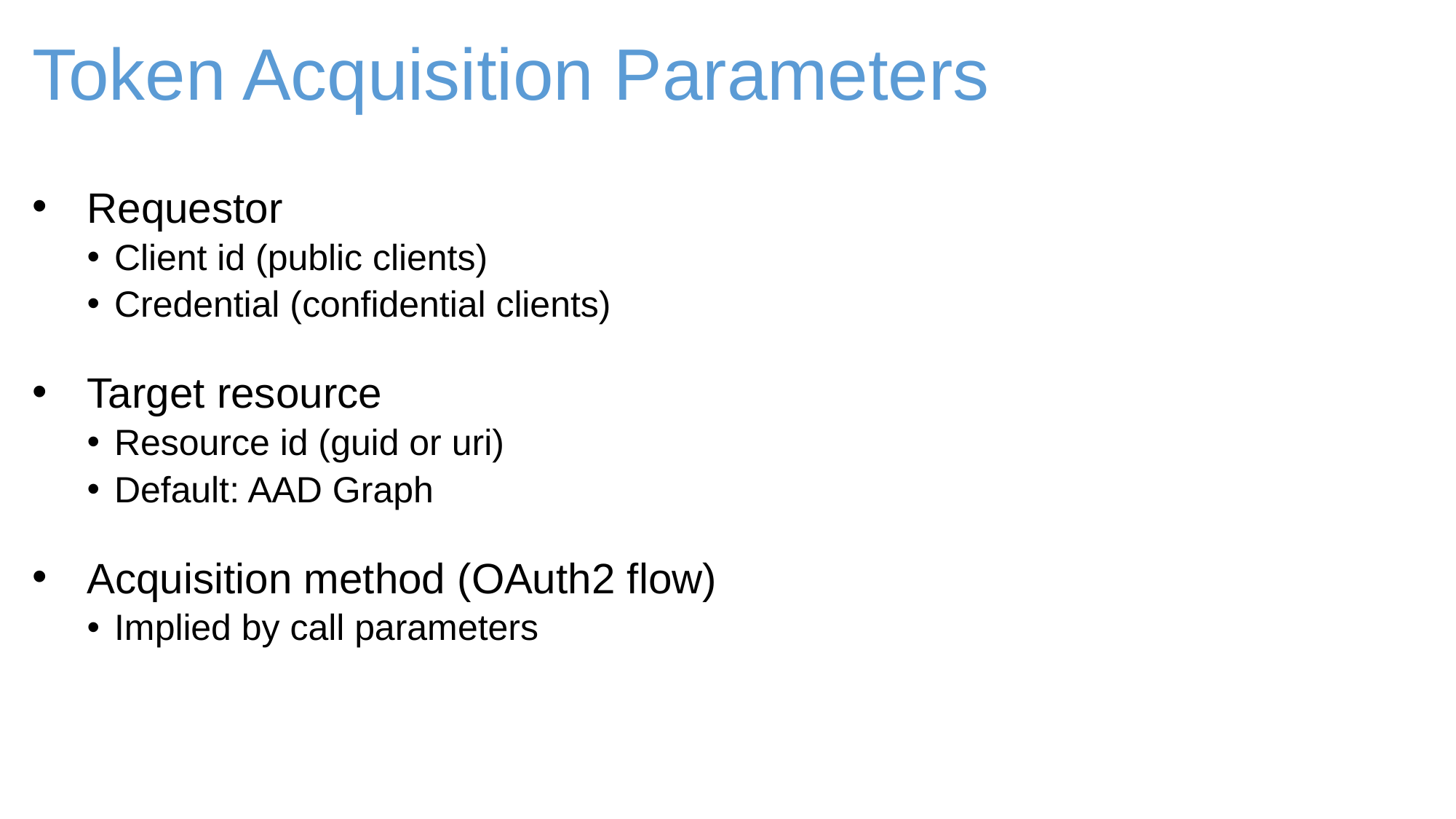

# Token Acquisition Parameters
Requestor
Client id (public clients)
Credential (confidential clients)
Target resource
Resource id (guid or uri)
Default: AAD Graph
Acquisition method (OAuth2 flow)
Implied by call parameters